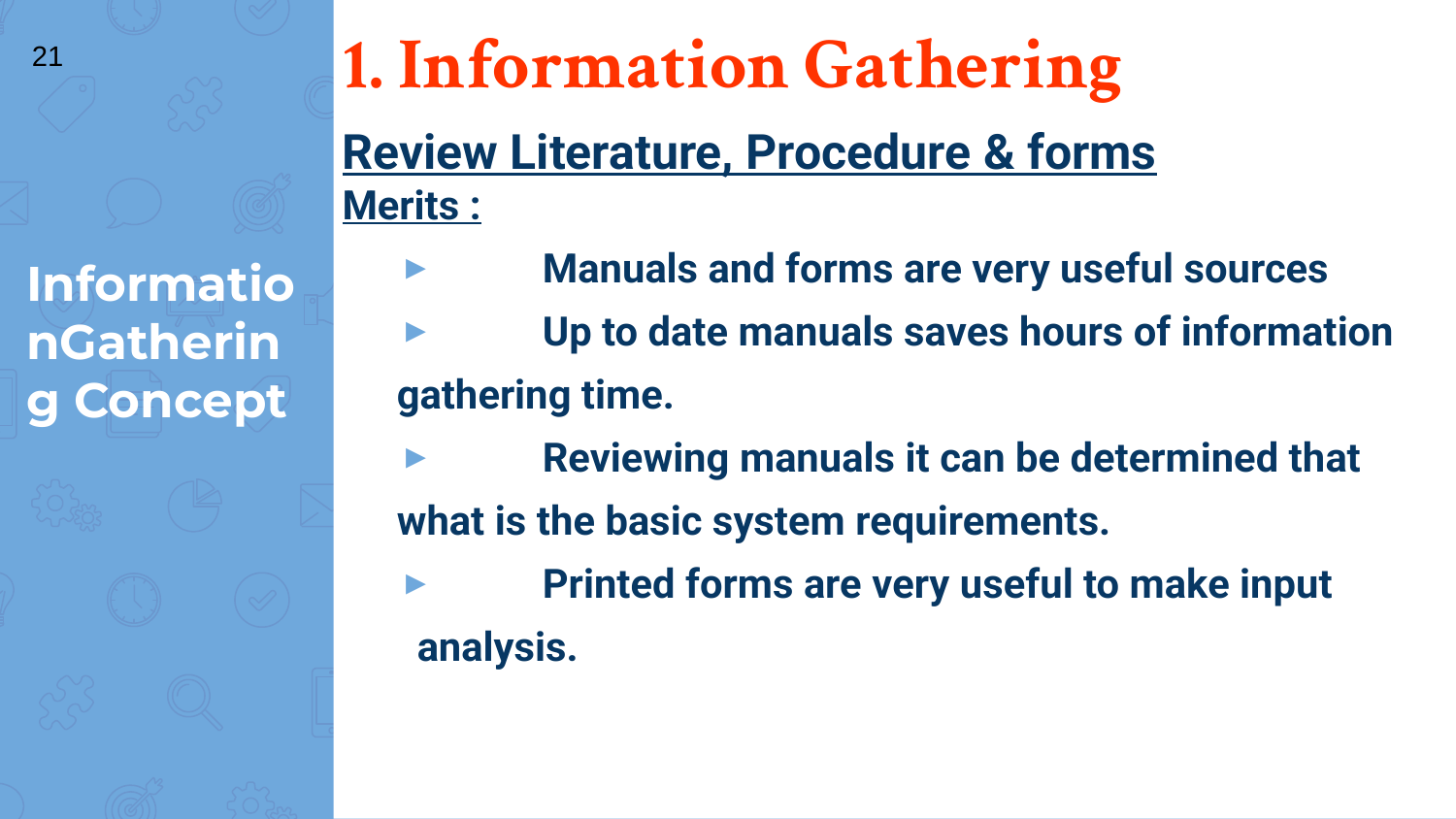

# 1. Information Gathering
21
Review Literature, Procedure & forms
Merits :
	Manuals and forms are very useful sources
	Up to date manuals saves hours of information 	gathering time.
	Reviewing manuals it can be determined that 	what is the basic system requirements.
	Printed forms are very useful to make input 	     analysis.

InformationGathering Concept